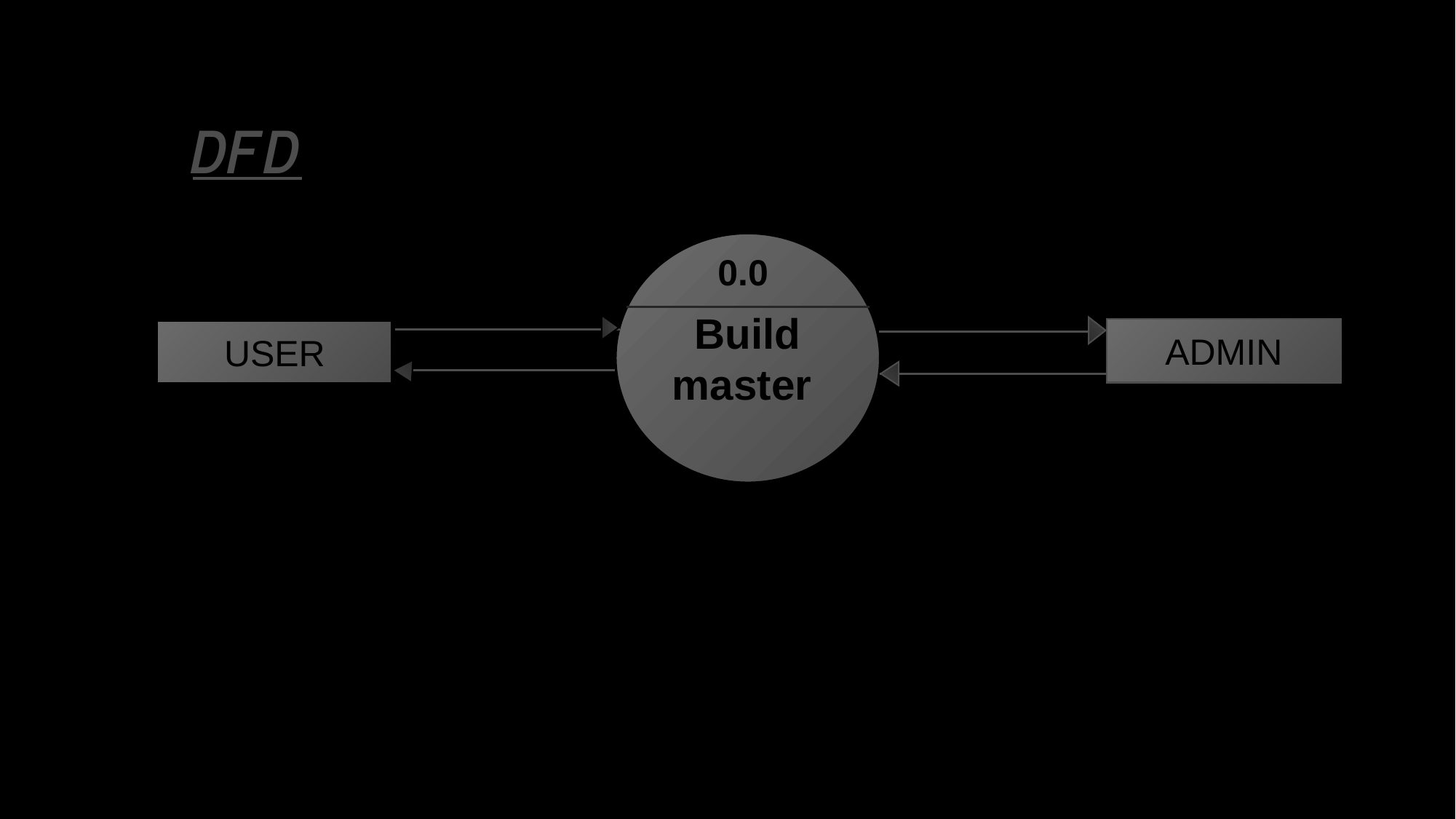

# DFD
Build master
0.0

ADMIN
USER